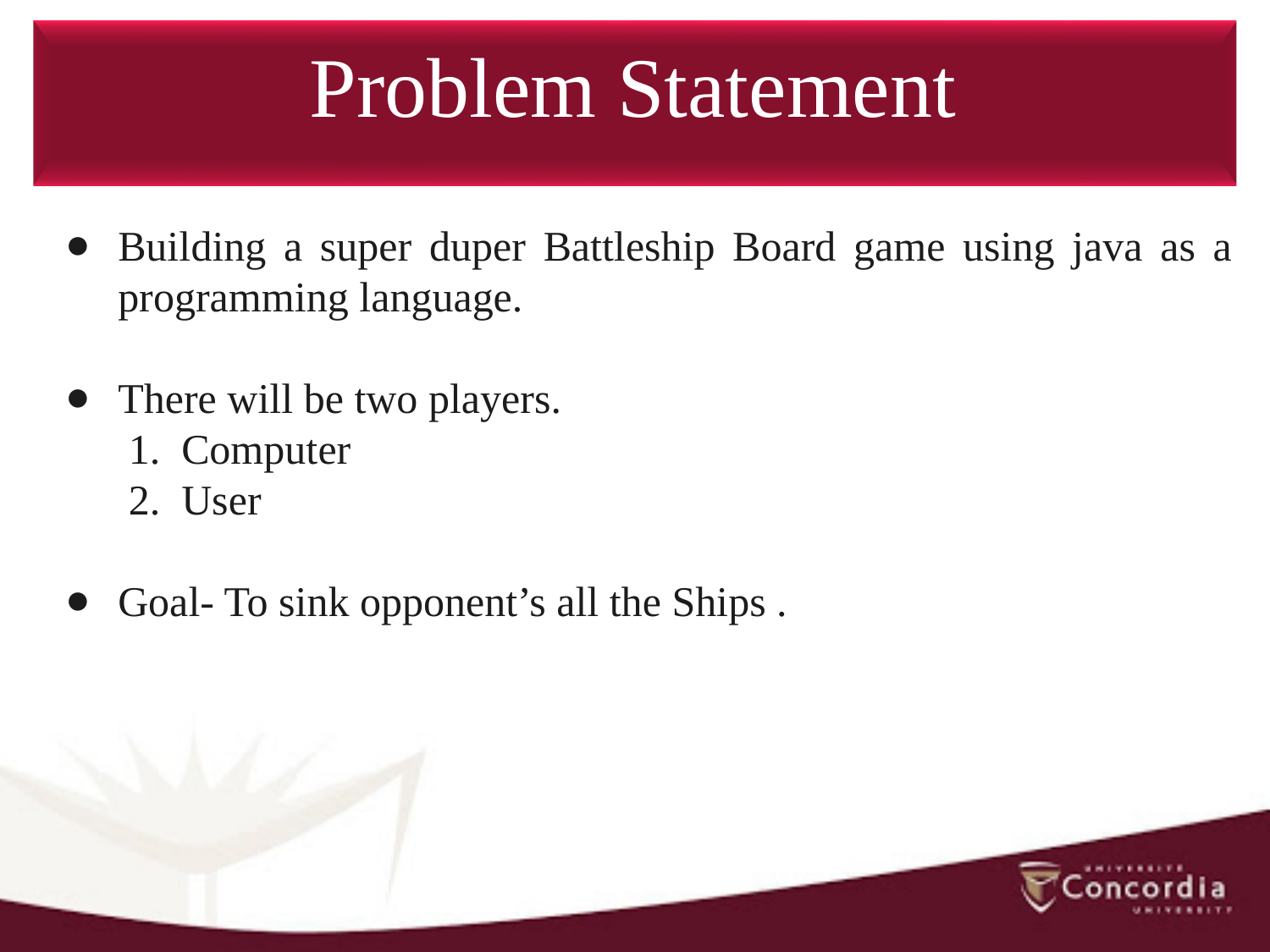

Problem Statement
Building a super duper Battleship Board game using java as a programming language.

There will be two players.
Computer
User

Goal- To sink opponent’s all the Ships .